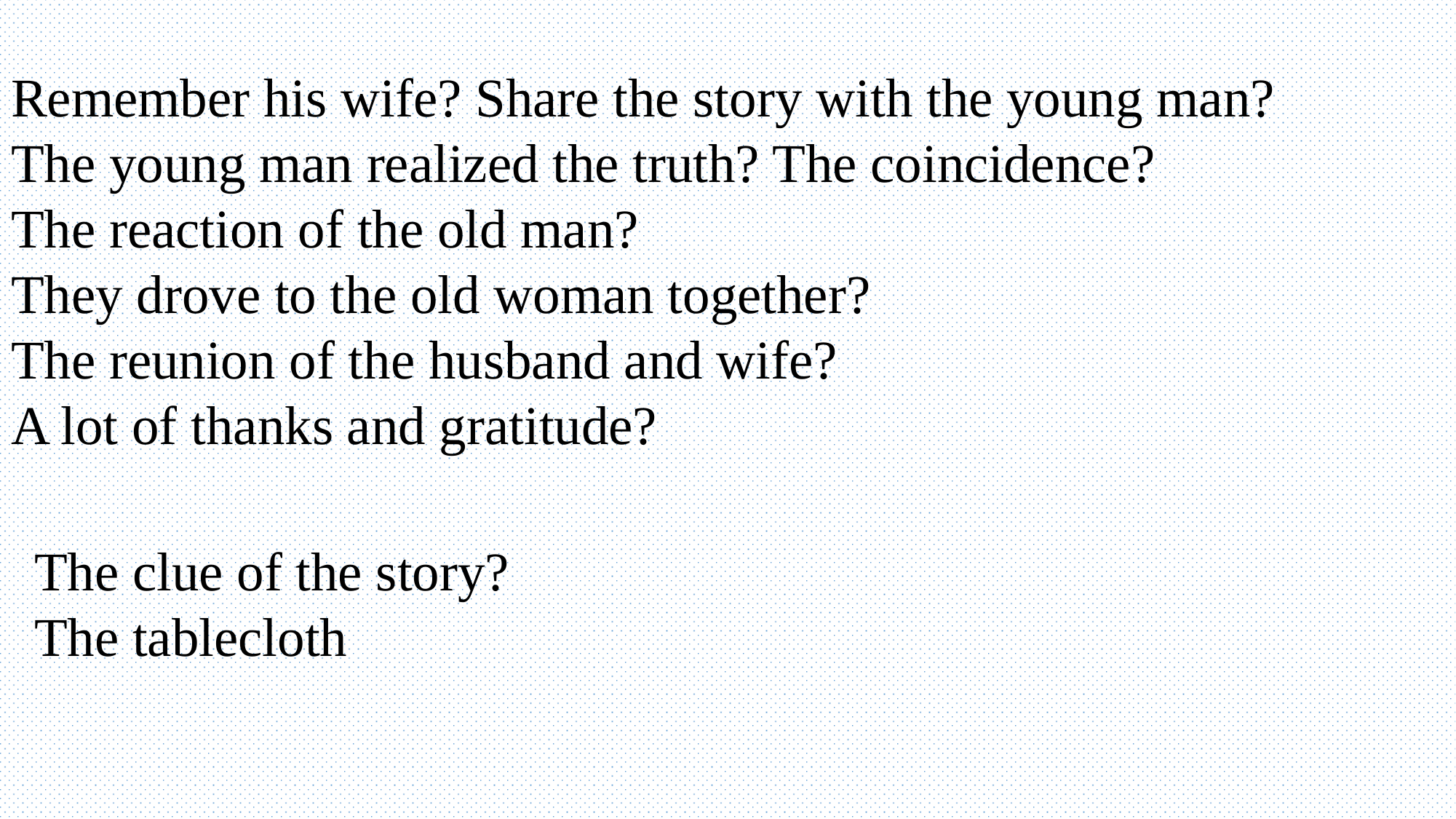

Remember his wife? Share the story with the young man?
The young man realized the truth? The coincidence?
The reaction of the old man?
They drove to the old woman together?
The reunion of the husband and wife?
A lot of thanks and gratitude?

The clue of the story?
The tablecloth